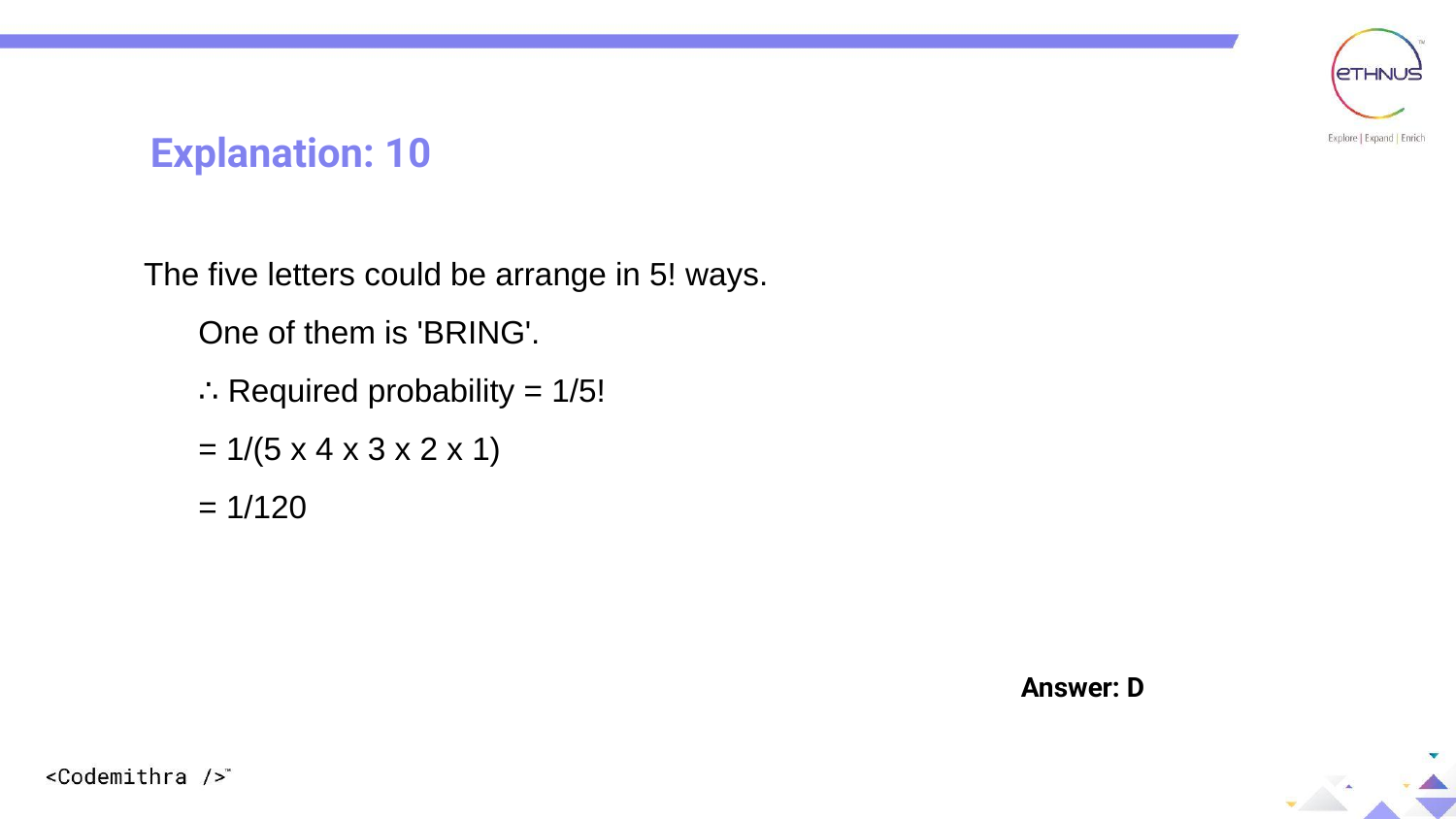

DIFFERENT WAYS TO CREATE AN OBJECT
Explanation: 10
The five letters could be arrange in 5! ways.
One of them is 'BRING'.
∴ Required probability = 1/5!
= 1/(5 x 4 x 3 x 2 x 1)
= 1/120

Answer: D